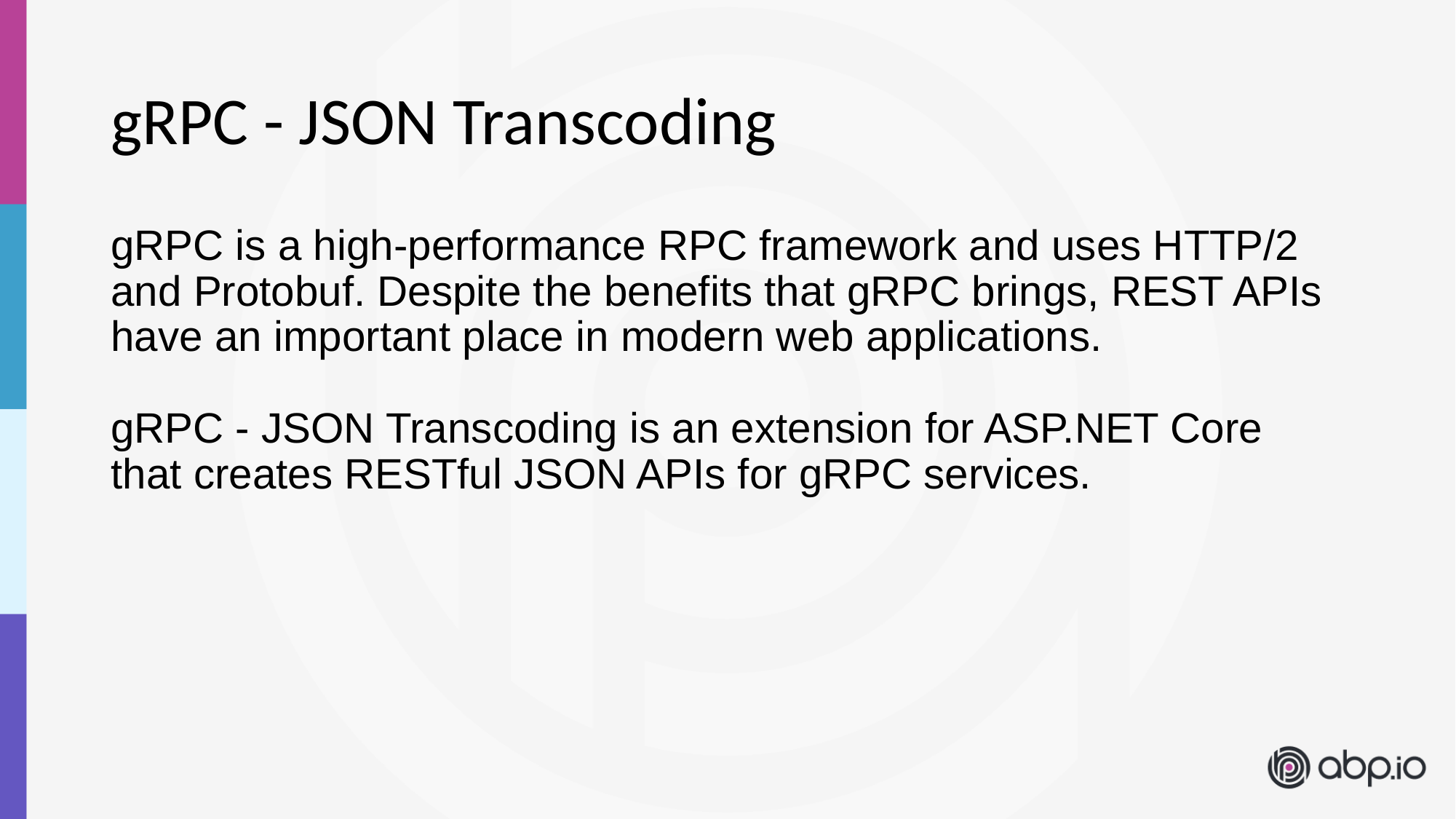

# gRPC - JSON Transcoding
gRPC is a high-performance RPC framework and uses HTTP/2 and Protobuf. Despite the benefits that gRPC brings, REST APIs have an important place in modern web applications.

gRPC - JSON Transcoding is an extension for ASP.NET Core that creates RESTful JSON APIs for gRPC services.